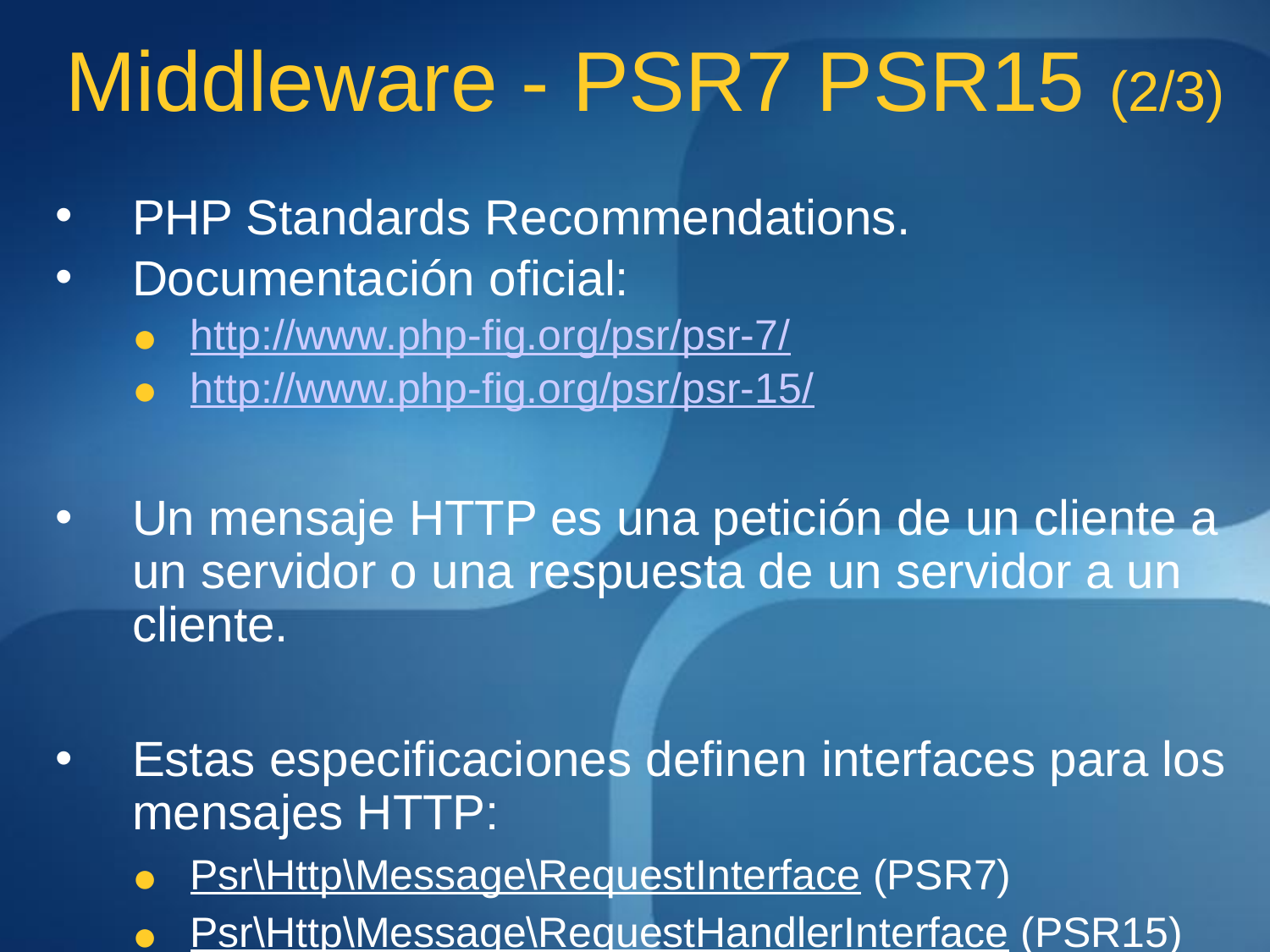

# Middleware - PSR7 PSR15 (2/3)
PHP Standards Recommendations.
Documentación oficial:
http://www.php-fig.org/psr/psr-7/
http://www.php-fig.org/psr/psr-15/

Un mensaje HTTP es una petición de un cliente a un servidor o una respuesta de un servidor a un cliente.

Estas especificaciones definen interfaces para los mensajes HTTP:
Psr\Http\Message\RequestInterface (PSR7)
Psr\Http\Message\RequestHandlerInterface (PSR15)